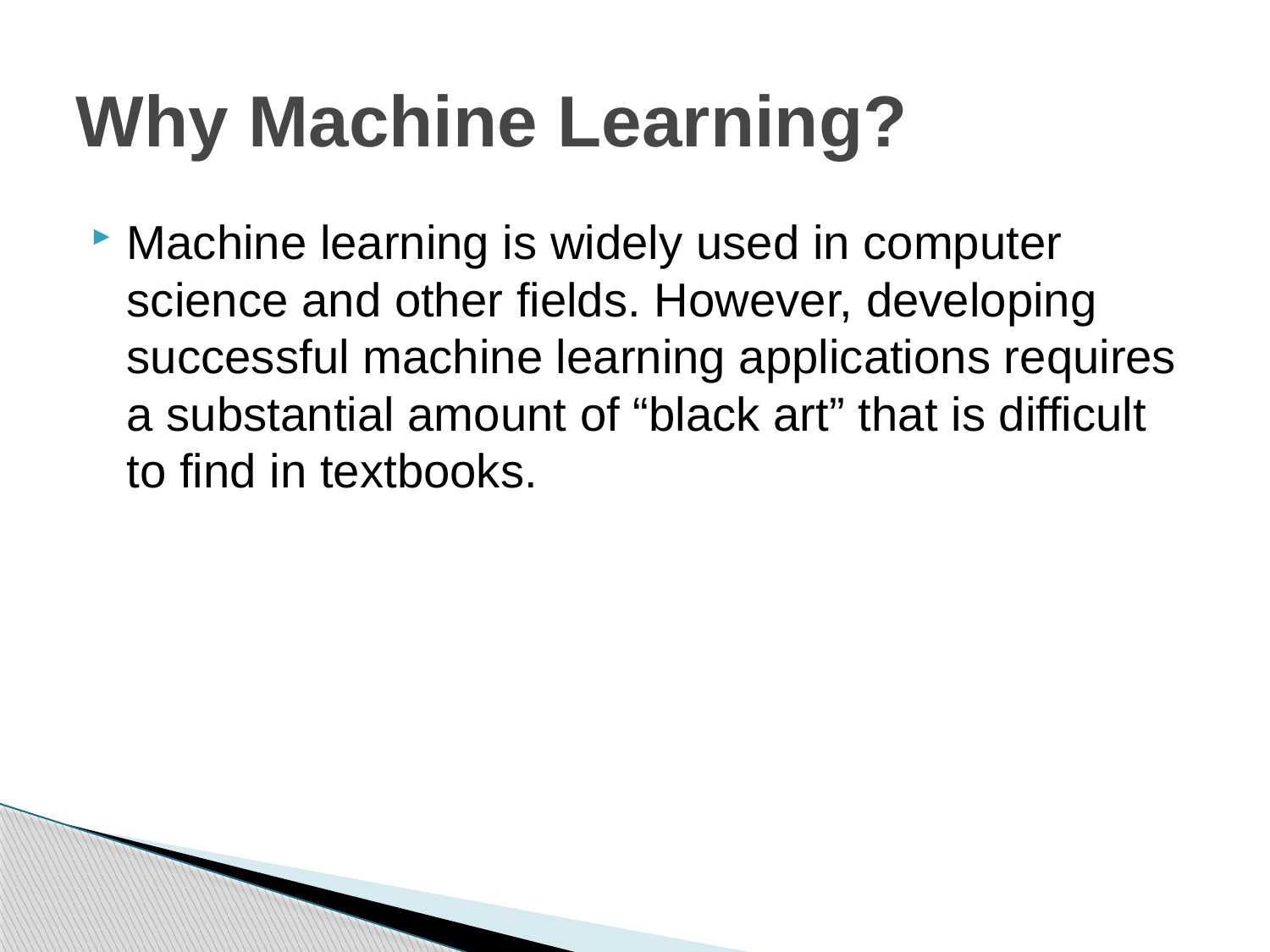

# Why Machine Learning?
Machine learning is widely used in computer science and other fields. However, developing successful machine learning applications requires a substantial amount of “black art” that is difficult to find in textbooks.